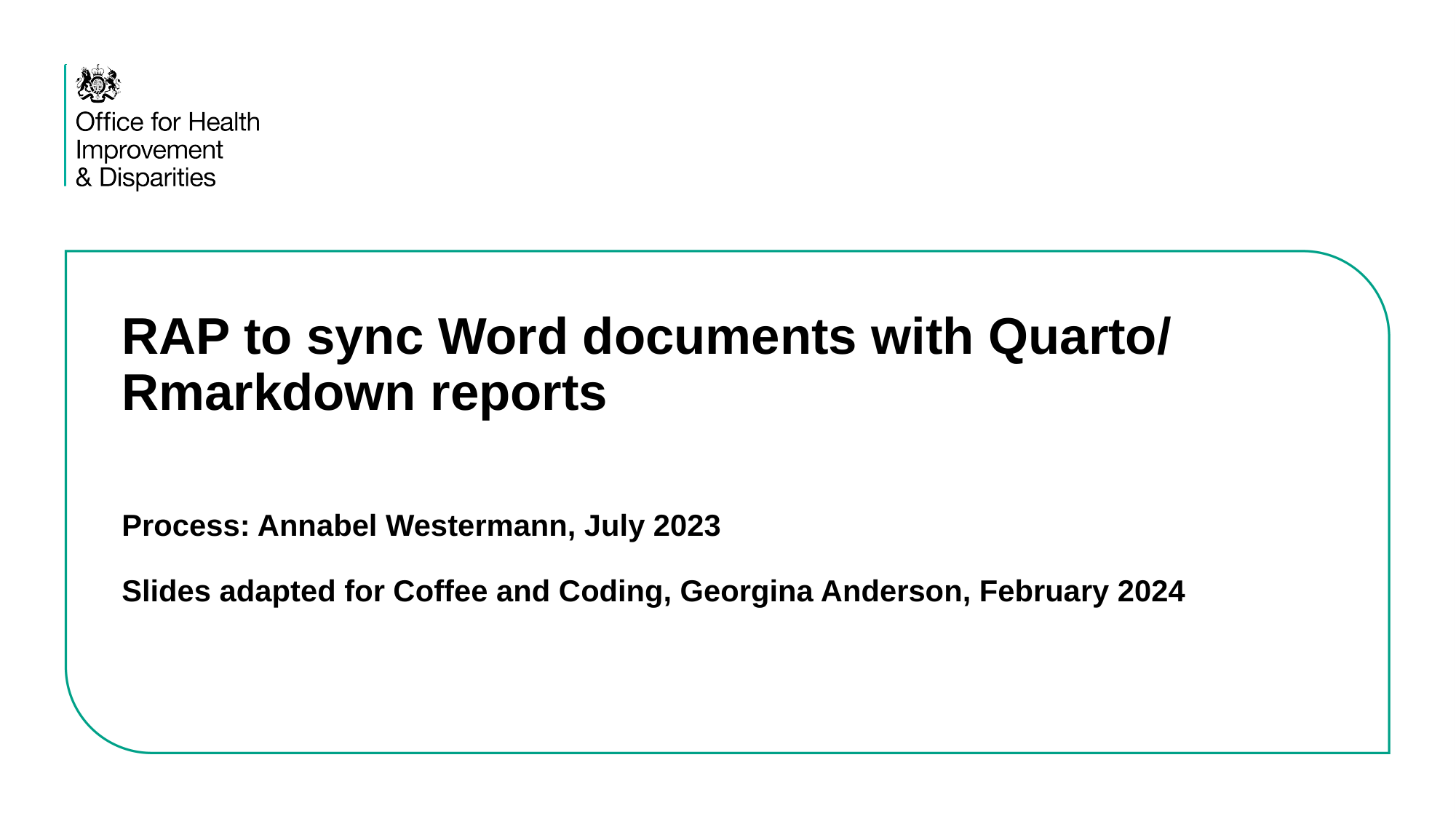

# RAP to sync Word documents with Quarto/ Rmarkdown reports Process: Annabel Westermann, July 2023 Slides adapted for Coffee and Coding, Georgina Anderson, February 2024